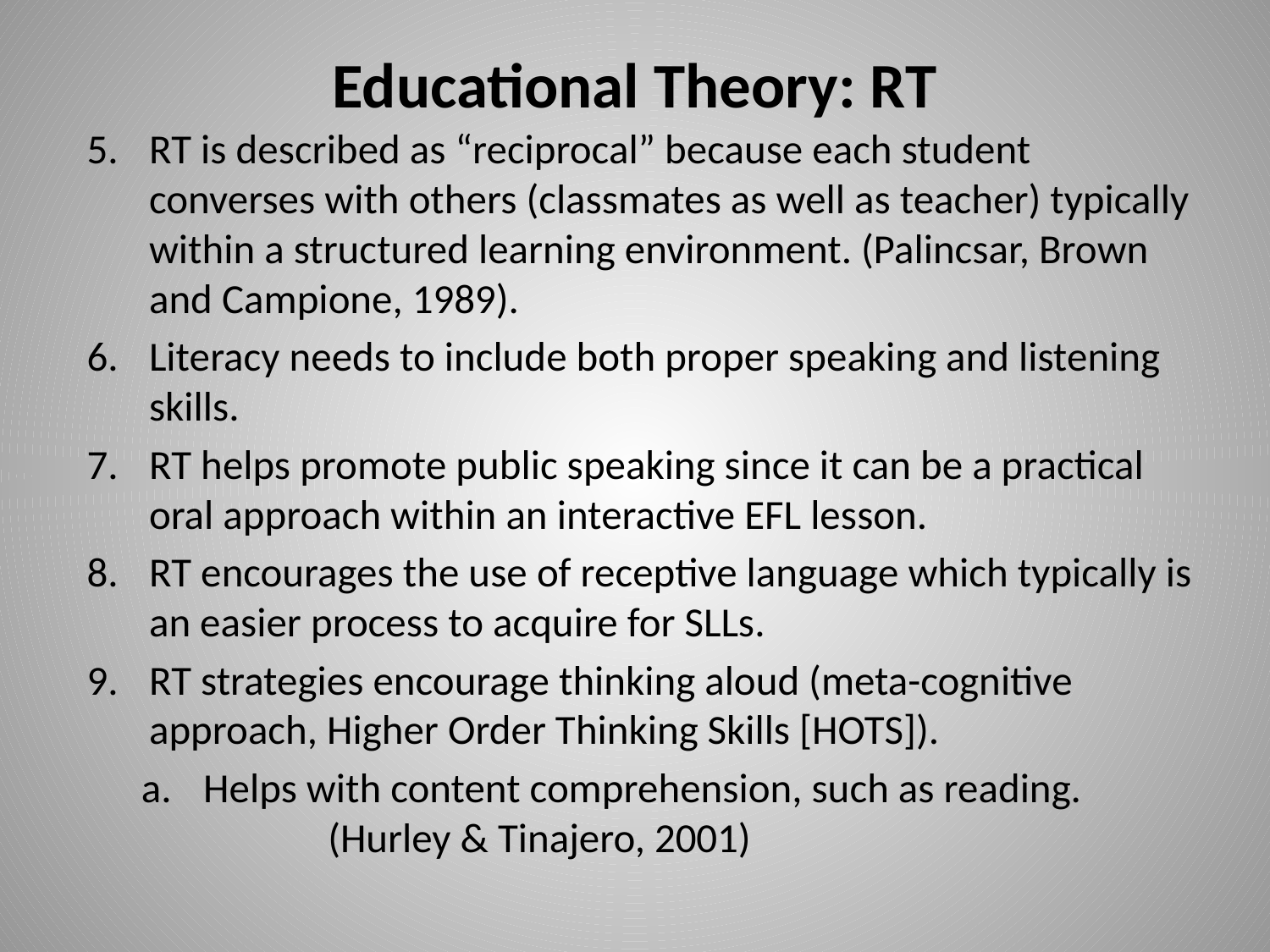

# Educational Theory: RT
RT is described as “reciprocal” because each student converses with others (classmates as well as teacher) typically within a structured learning environment. (Palincsar, Brown and Campione, 1989).
Literacy needs to include both proper speaking and listening skills.
RT helps promote public speaking since it can be a practical oral approach within an interactive EFL lesson.
RT encourages the use of receptive language which typically is an easier process to acquire for SLLs.
RT strategies encourage thinking aloud (meta-cognitive approach, Higher Order Thinking Skills [HOTS]).
Helps with content comprehension, such as reading.                    					(Hurley & Tinajero, 2001)